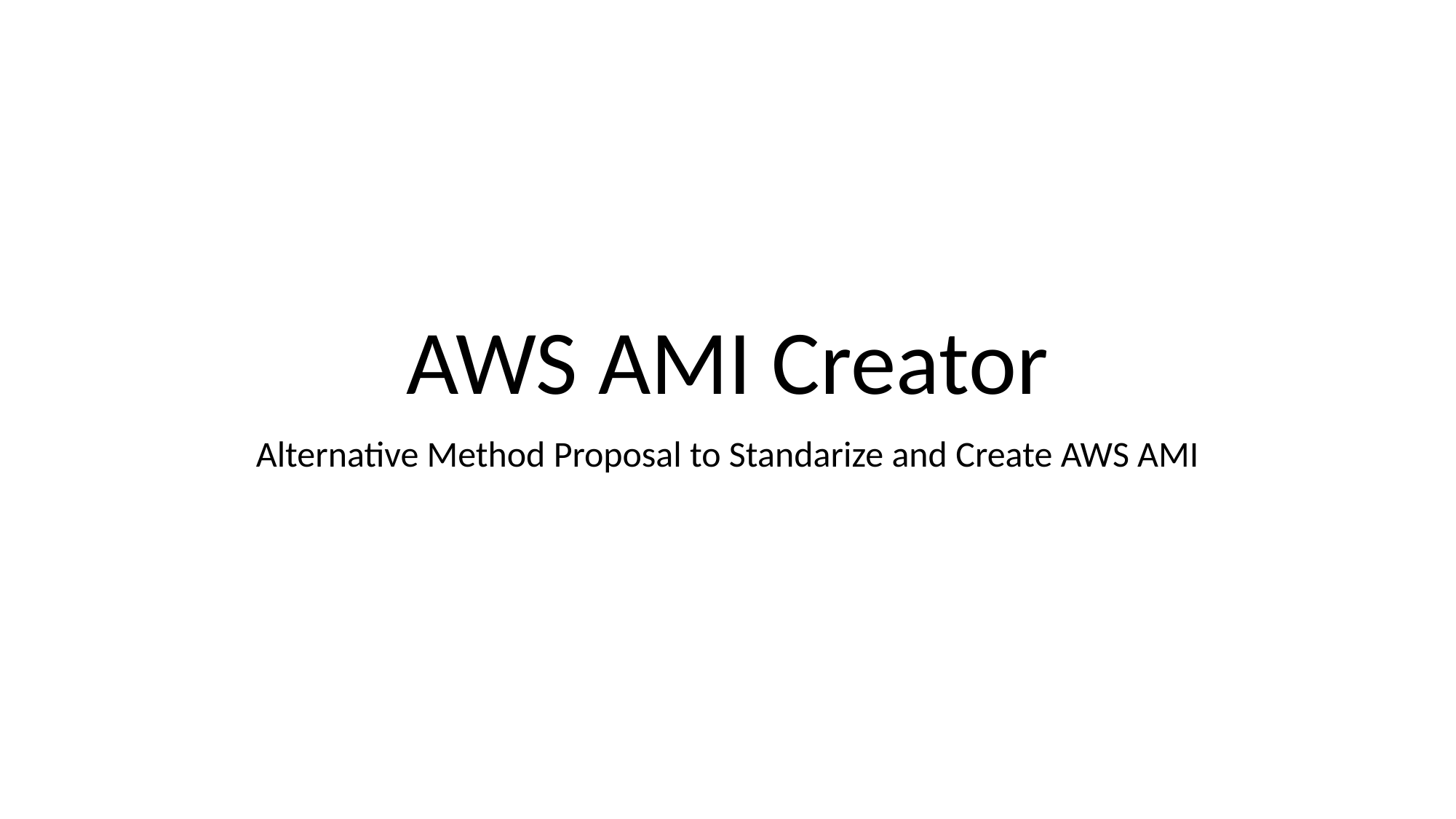

# AWS AMI Creator
Alternative Method Proposal to Standarize and Create AWS AMI